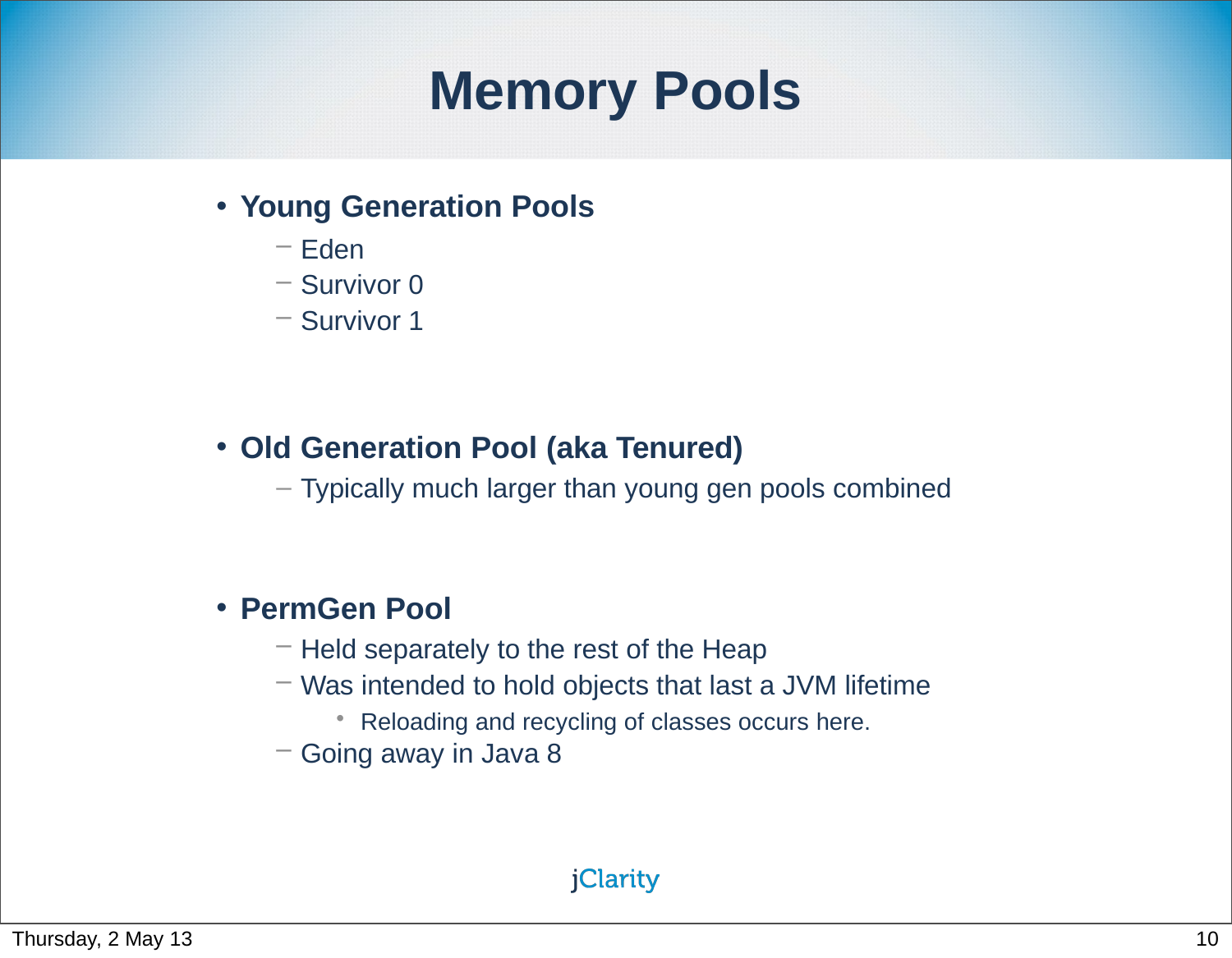

# Memory Pools
Young Generation Pools
Eden
Survivor 0
Survivor 1

Old Generation Pool (aka Tenured)
Typically much larger than young gen pools combined
PermGen Pool
Held separately to the rest of the Heap
Was intended to hold objects that last a JVM lifetime
Reloading and recycling of classes occurs here.
Going away in Java 8
Thursday, 2 May 13
10